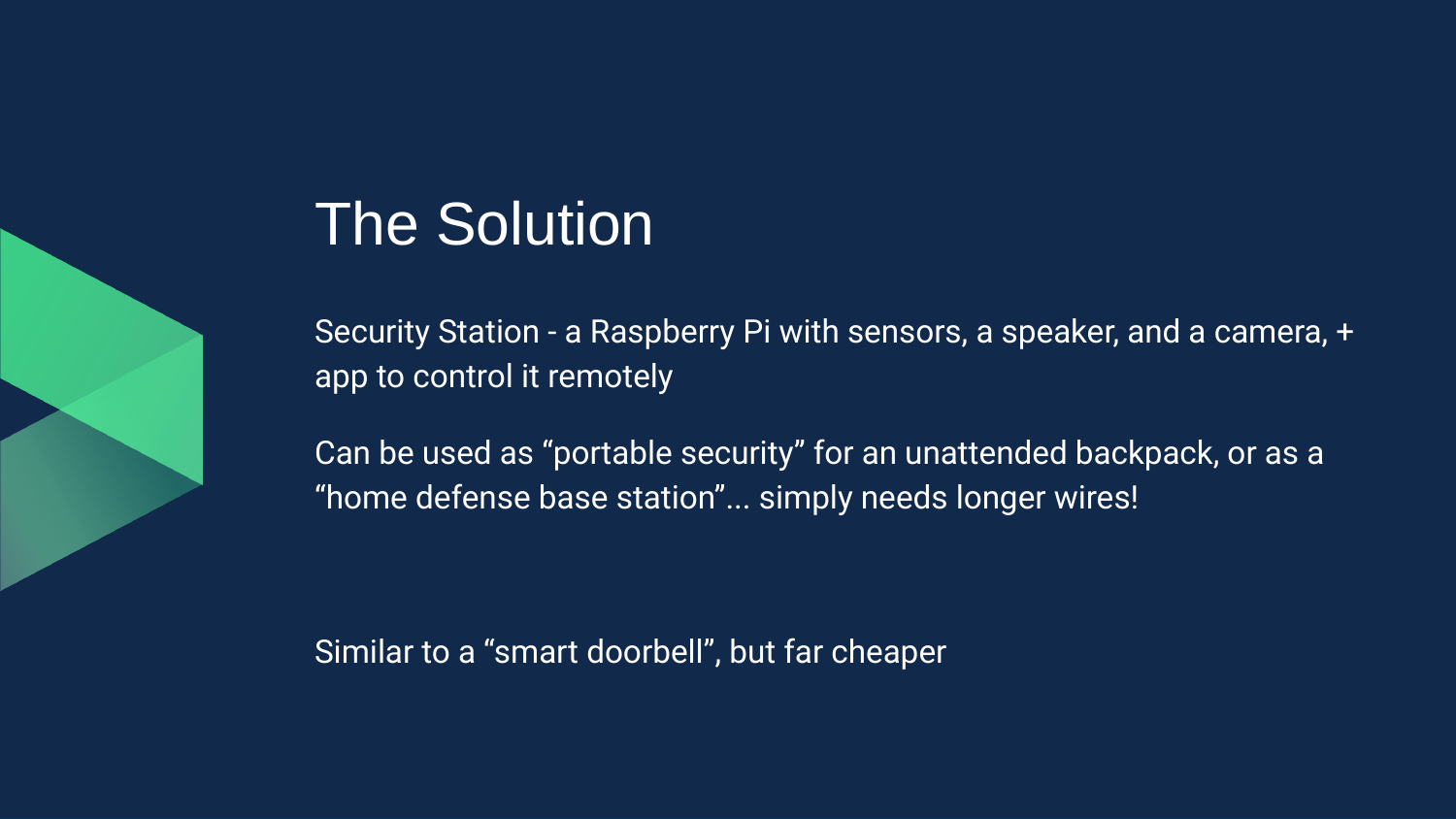

# The Solution
Security Station - a Raspberry Pi with sensors, a speaker, and a camera, + app to control it remotely
Can be used as “portable security” for an unattended backpack, or as a “home defense base station”... simply needs longer wires!

Similar to a “smart doorbell”, but far cheaper